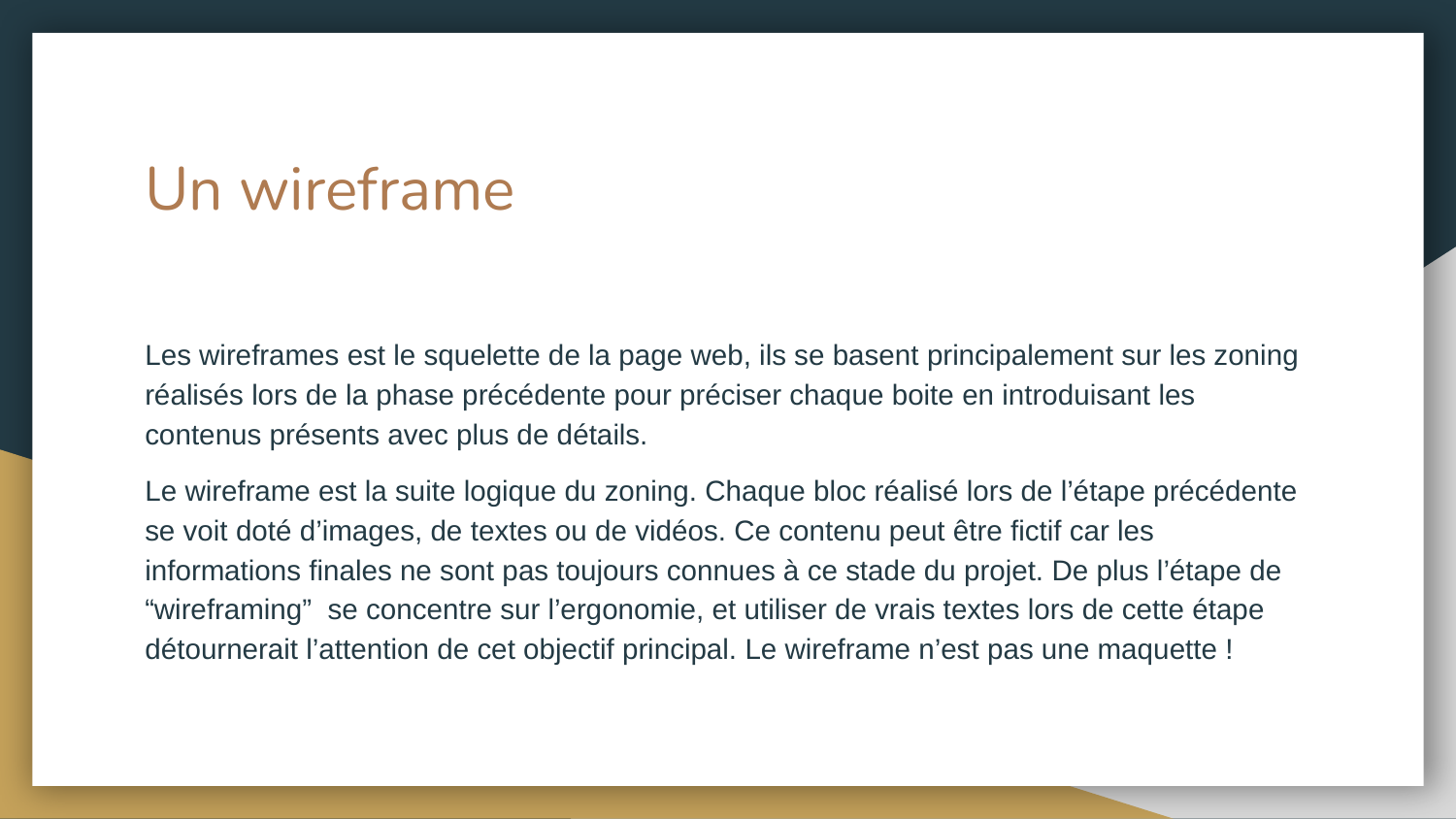

# Un wireframe
Les wireframes est le squelette de la page web, ils se basent principalement sur les zoning réalisés lors de la phase précédente pour préciser chaque boite en introduisant les contenus présents avec plus de détails.
Le wireframe est la suite logique du zoning. Chaque bloc réalisé lors de l’étape précédente se voit doté d’images, de textes ou de vidéos. Ce contenu peut être fictif car les informations finales ne sont pas toujours connues à ce stade du projet. De plus l’étape de “wireframing”  se concentre sur l’ergonomie, et utiliser de vrais textes lors de cette étape détournerait l’attention de cet objectif principal. Le wireframe n’est pas une maquette !